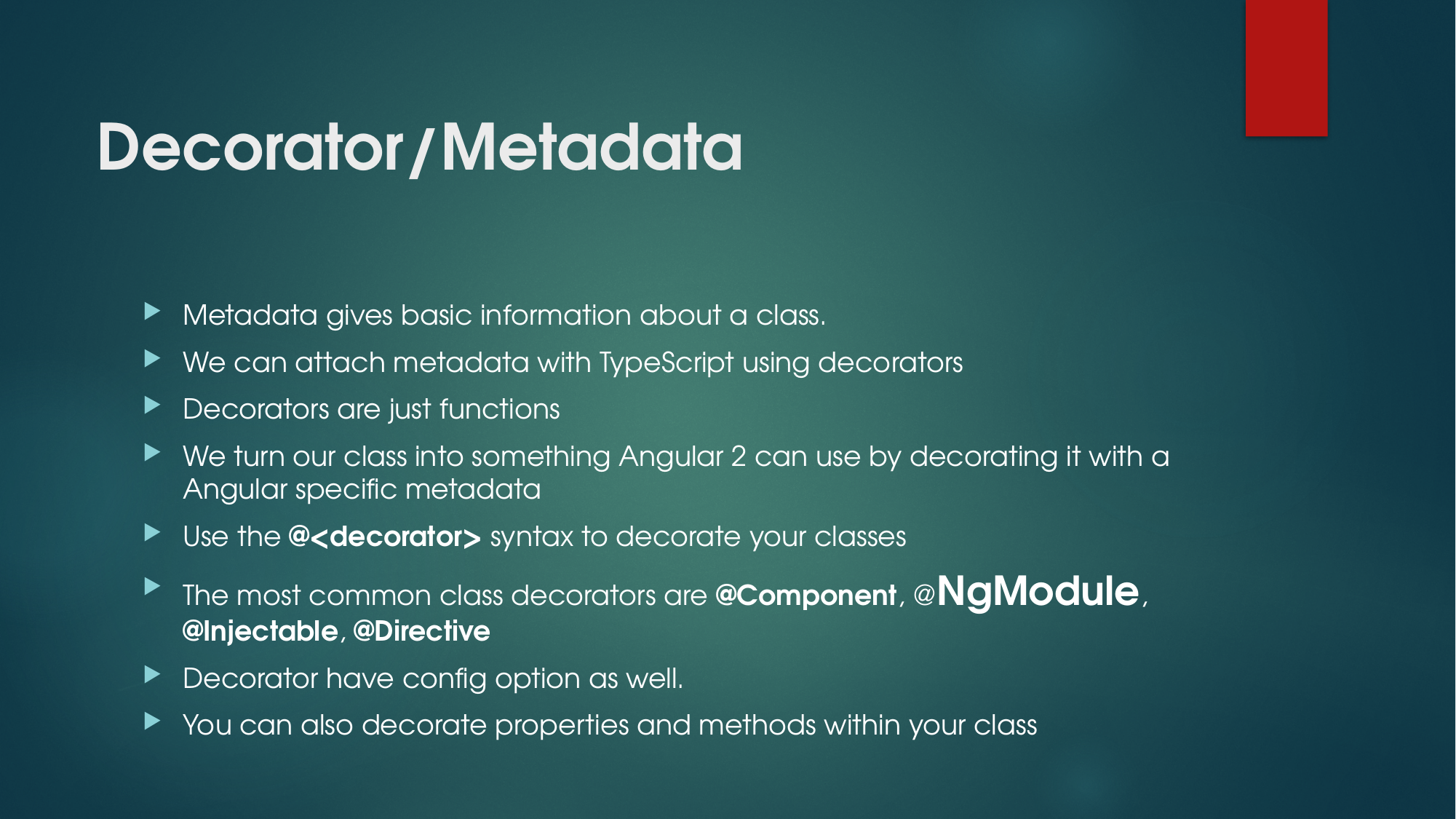

# Decorator/Metadata

Metadata gives basic information about a class.
We can attach metadata with TypeScript using decorators
Decorators are just functions
We turn our class into something Angular 2 can use by decorating it with a Angular specific metadata
Use the @<decorator> syntax to decorate your classes
The most common class decorators are @Component, @NgModule, @Injectable, @Directive
Decorator have config option as well.
You can also decorate properties and methods within your class